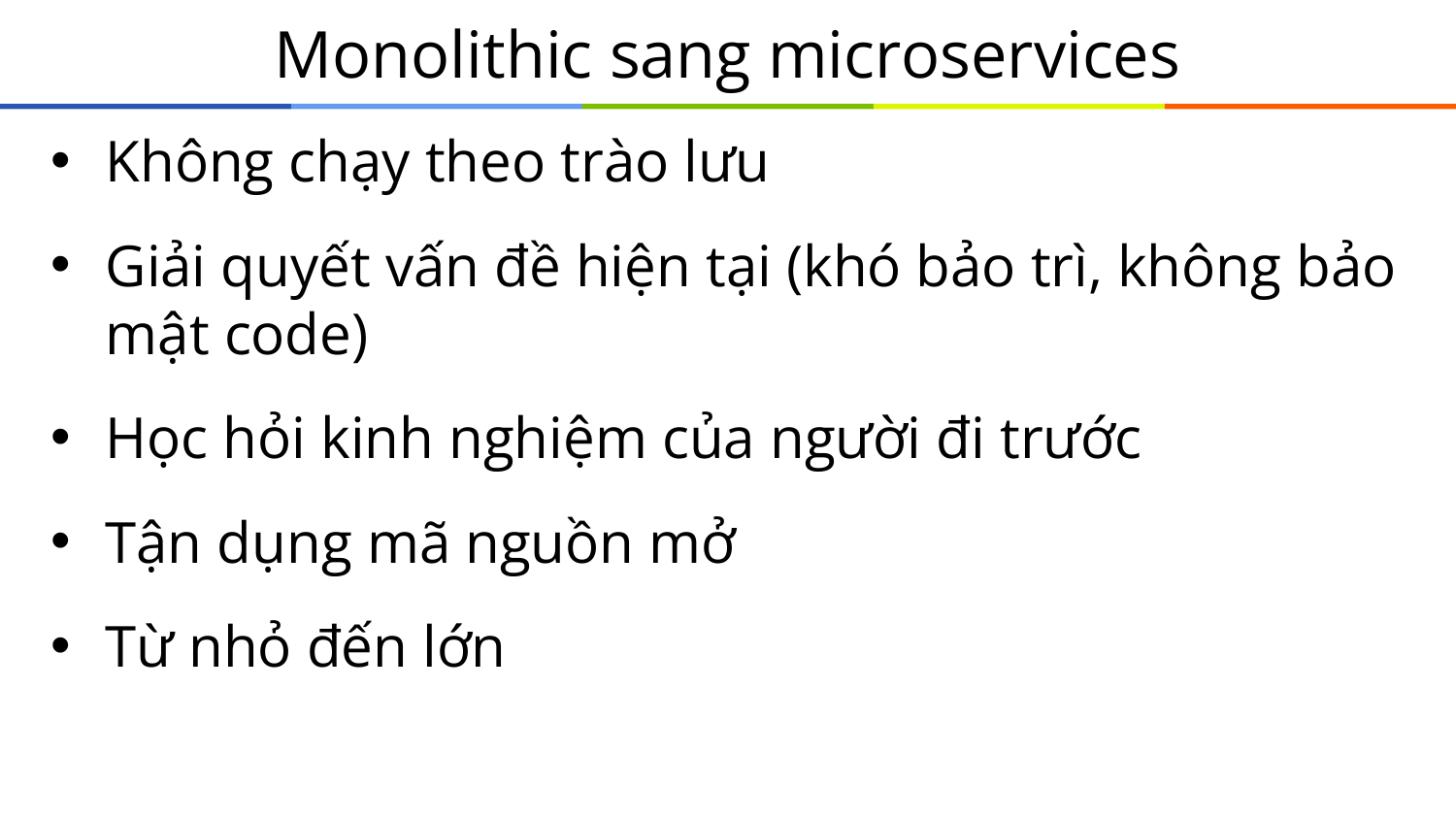

# Monolithic sang microservices
Không chạy theo trào lưu
Giải quyết vấn đề hiện tại (khó bảo trì, không bảo mật code)
Học hỏi kinh nghiệm của người đi trước
Tận dụng mã nguồn mở
Từ nhỏ đến lớn